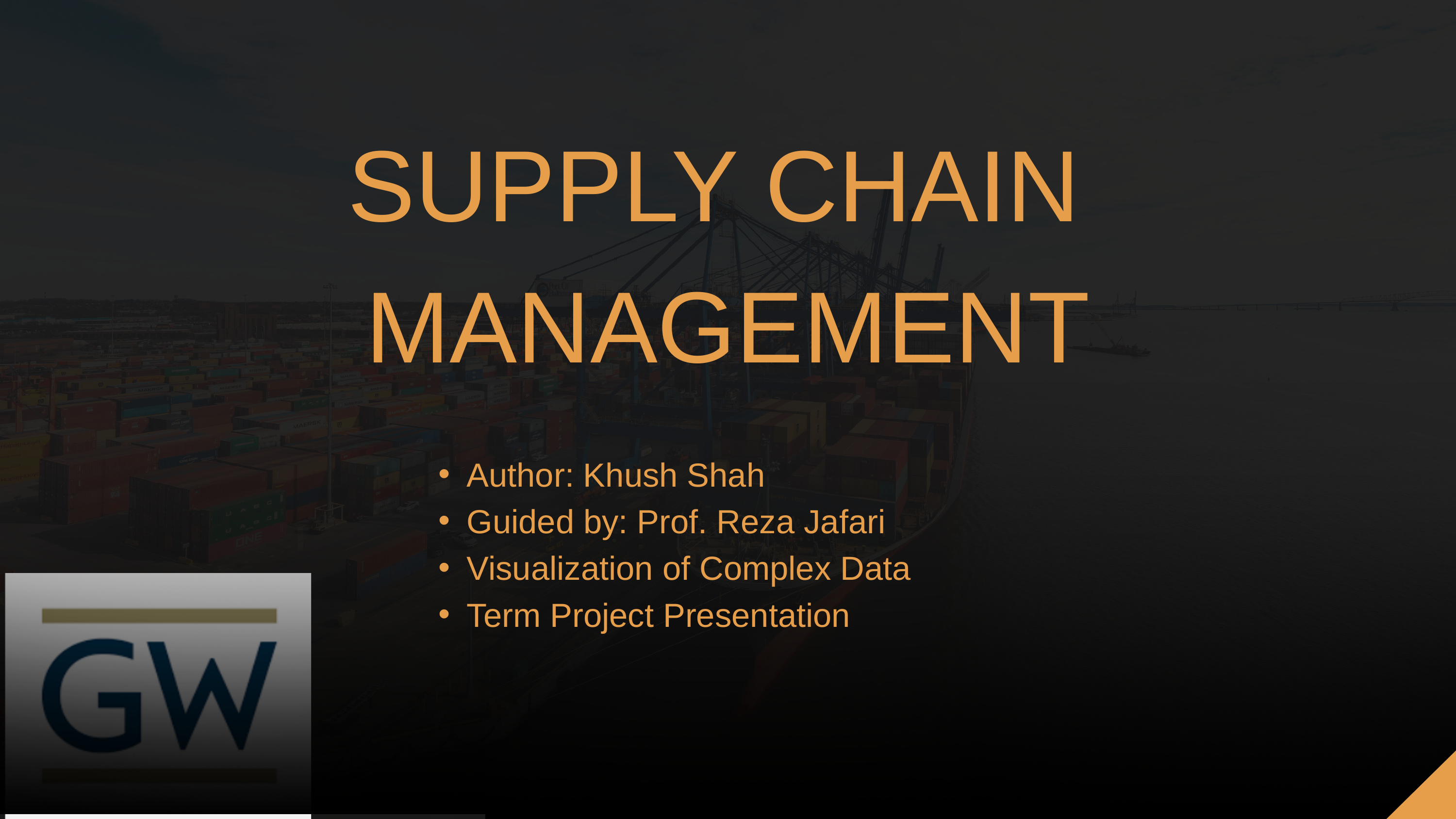

SUPPLY CHAIN
MANAGEMENT

Author: Khush Shah
Guided by: Prof. Reza Jafari
Visualization of Complex Data
Term Project Presentation